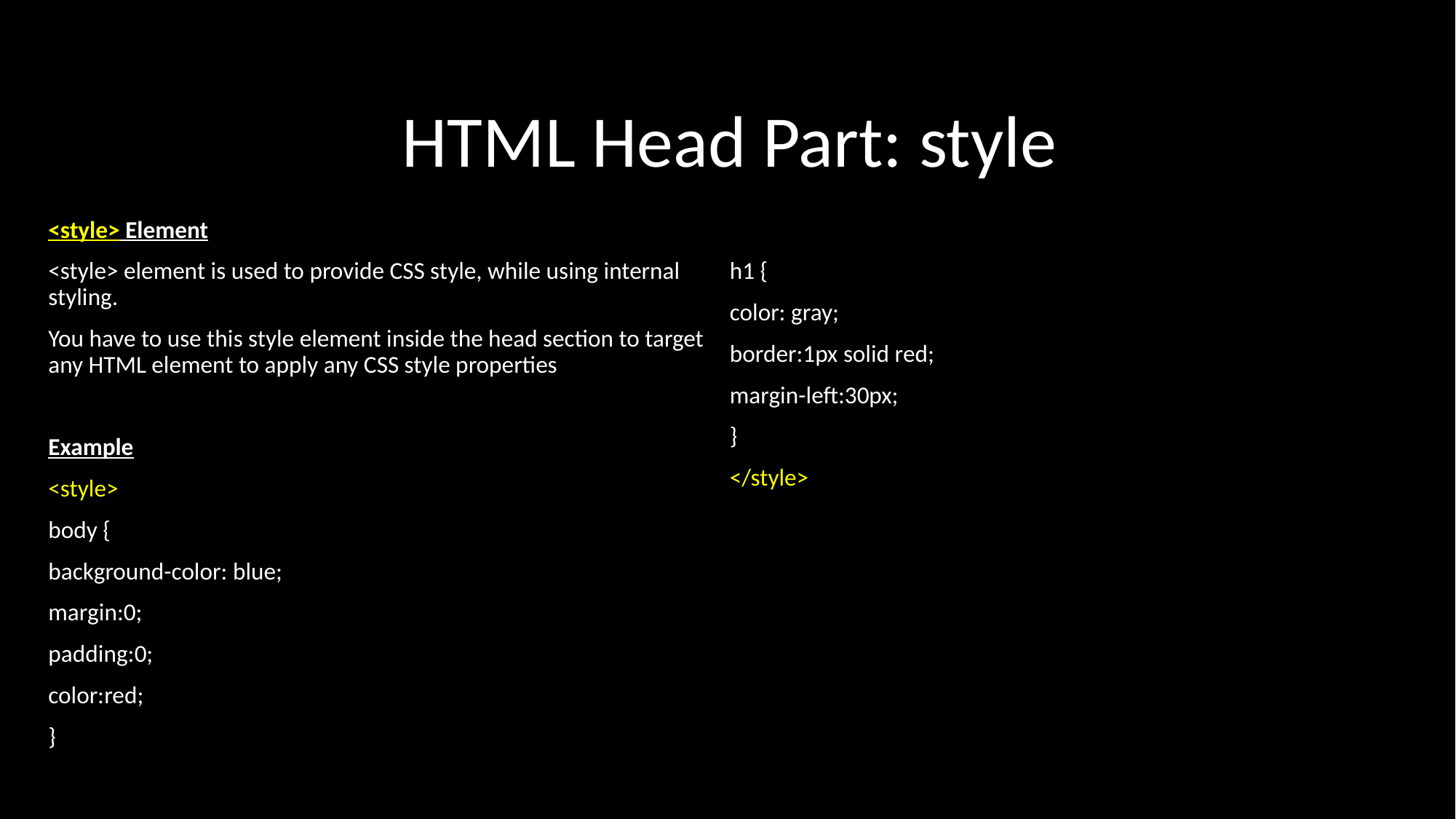

# HTML Head Part: style
<style> Element
<style> element is used to provide CSS style, while using internal styling.
You have to use this style element inside the head section to target any HTML element to apply any CSS style properties

Example
<style>
body {
background-color: blue;
margin:0;
padding:0;
color:red;
}

h1 {
color: gray;
border:1px solid red;
margin-left:30px;
}
</style>